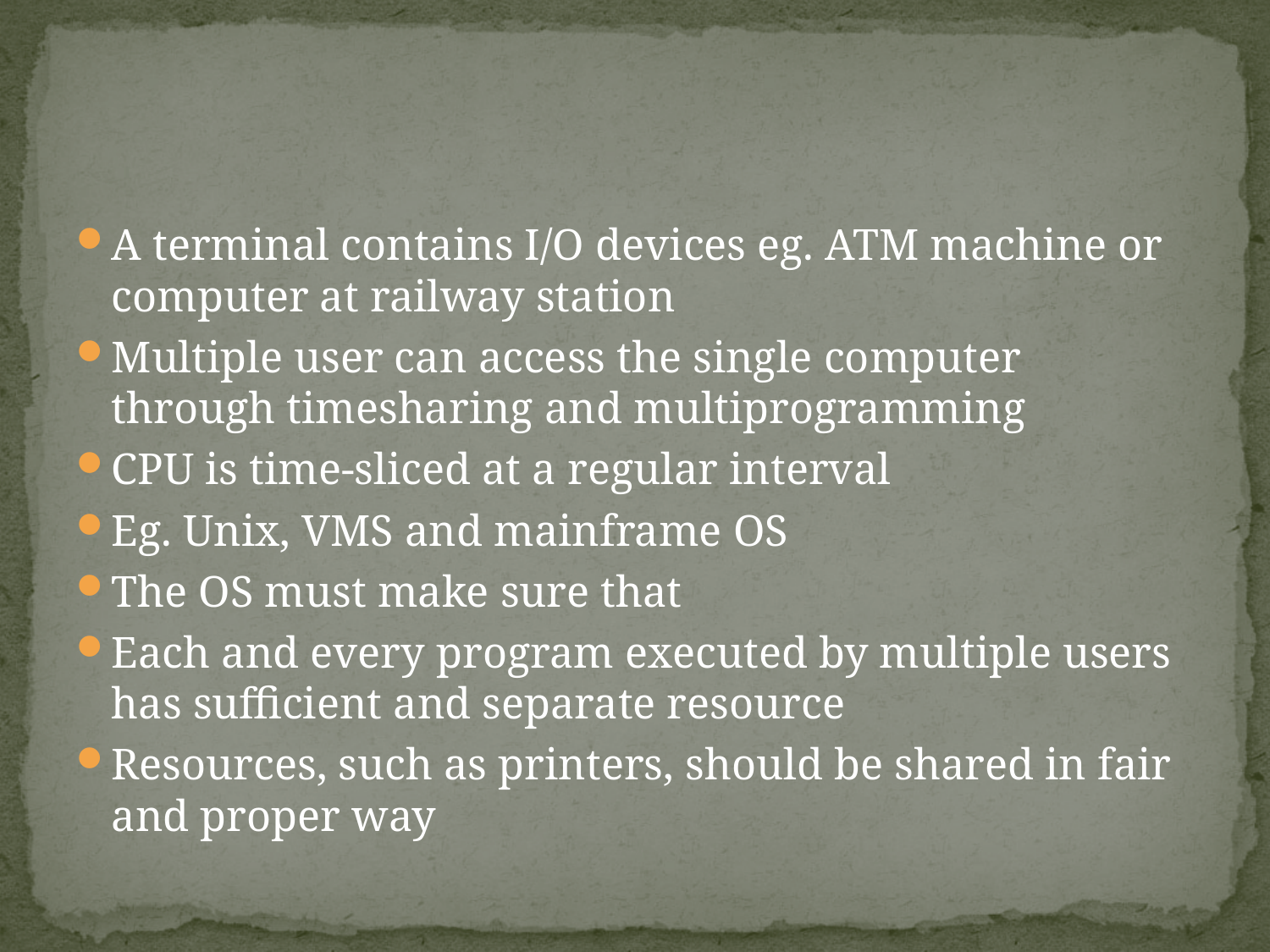

#
A terminal contains I/O devices eg. ATM machine or computer at railway station
Multiple user can access the single computer through timesharing and multiprogramming
CPU is time-sliced at a regular interval
Eg. Unix, VMS and mainframe OS
The OS must make sure that
Each and every program executed by multiple users has sufficient and separate resource
Resources, such as printers, should be shared in fair and proper way